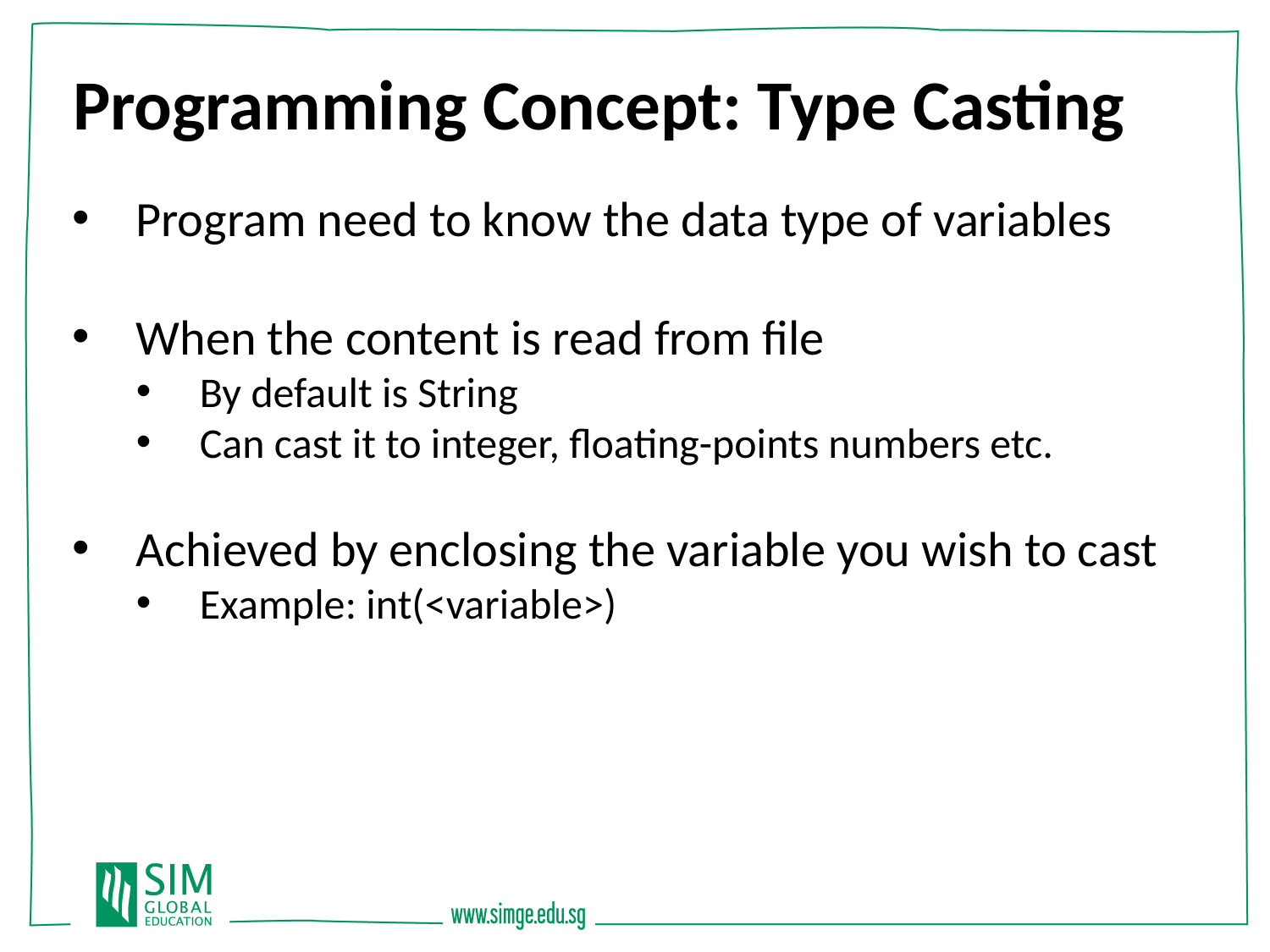

Programming Concept: Type Casting
Program need to know the data type of variables

When the content is read from file
By default is String
Can cast it to integer, floating-points numbers etc.

Achieved by enclosing the variable you wish to cast
Example: int(<variable>)